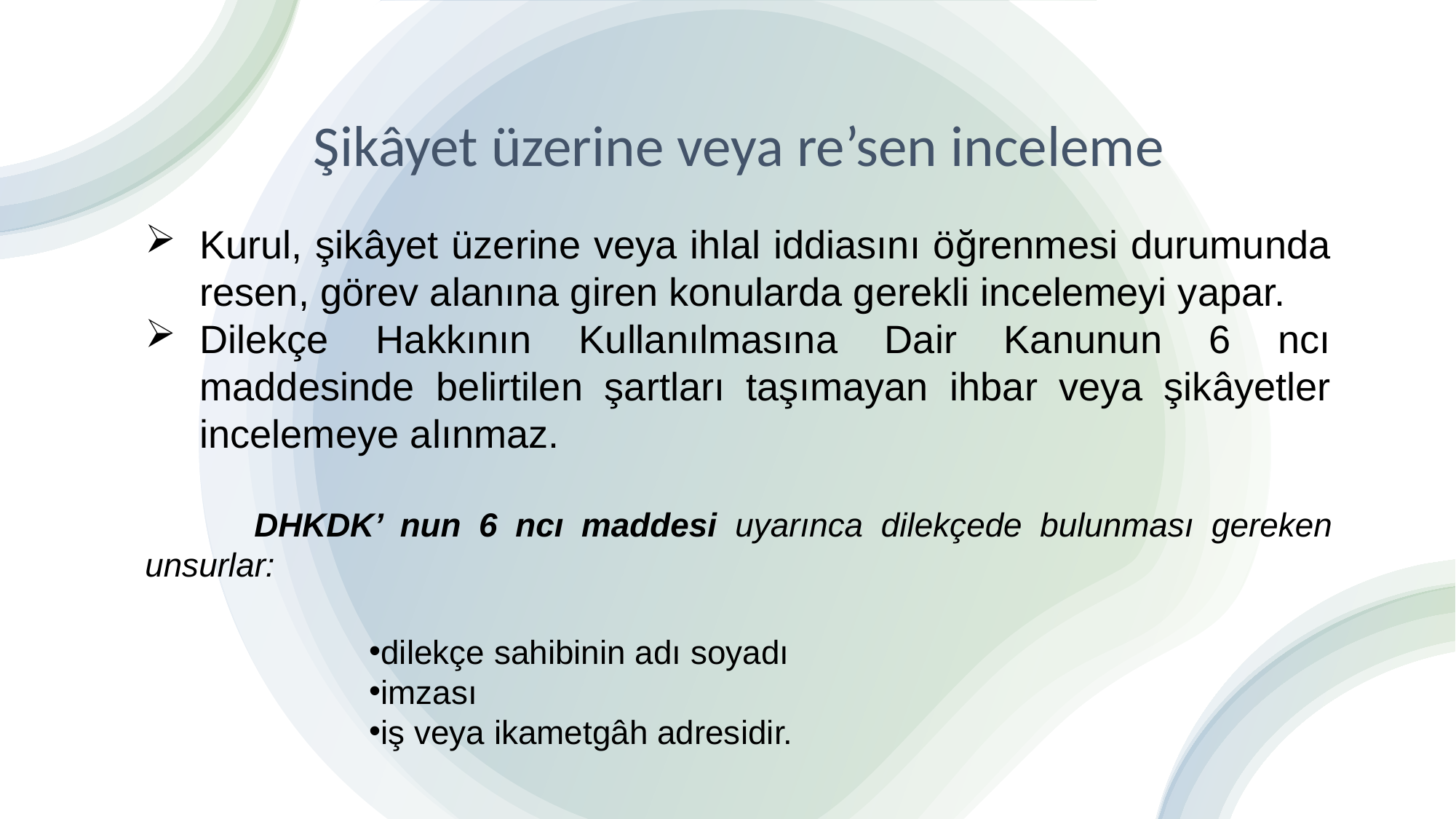

# Şikâyet üzerine veya re’sen inceleme
Kurul, şikâyet üzerine veya ihlal iddiasını öğrenmesi durumunda resen, görev alanına giren konularda gerekli incelemeyi yapar.
Dilekçe Hakkının Kullanılmasına Dair Kanunun 6 ncı maddesinde belirtilen şartları taşımayan ihbar veya şikâyetler incelemeye alınmaz.

	DHKDK’ nun 6 ncı maddesi uyarınca dilekçede bulunması gereken unsurlar:

dilekçe sahibinin adı soyadı
imzası
iş veya ikametgâh adresidir.